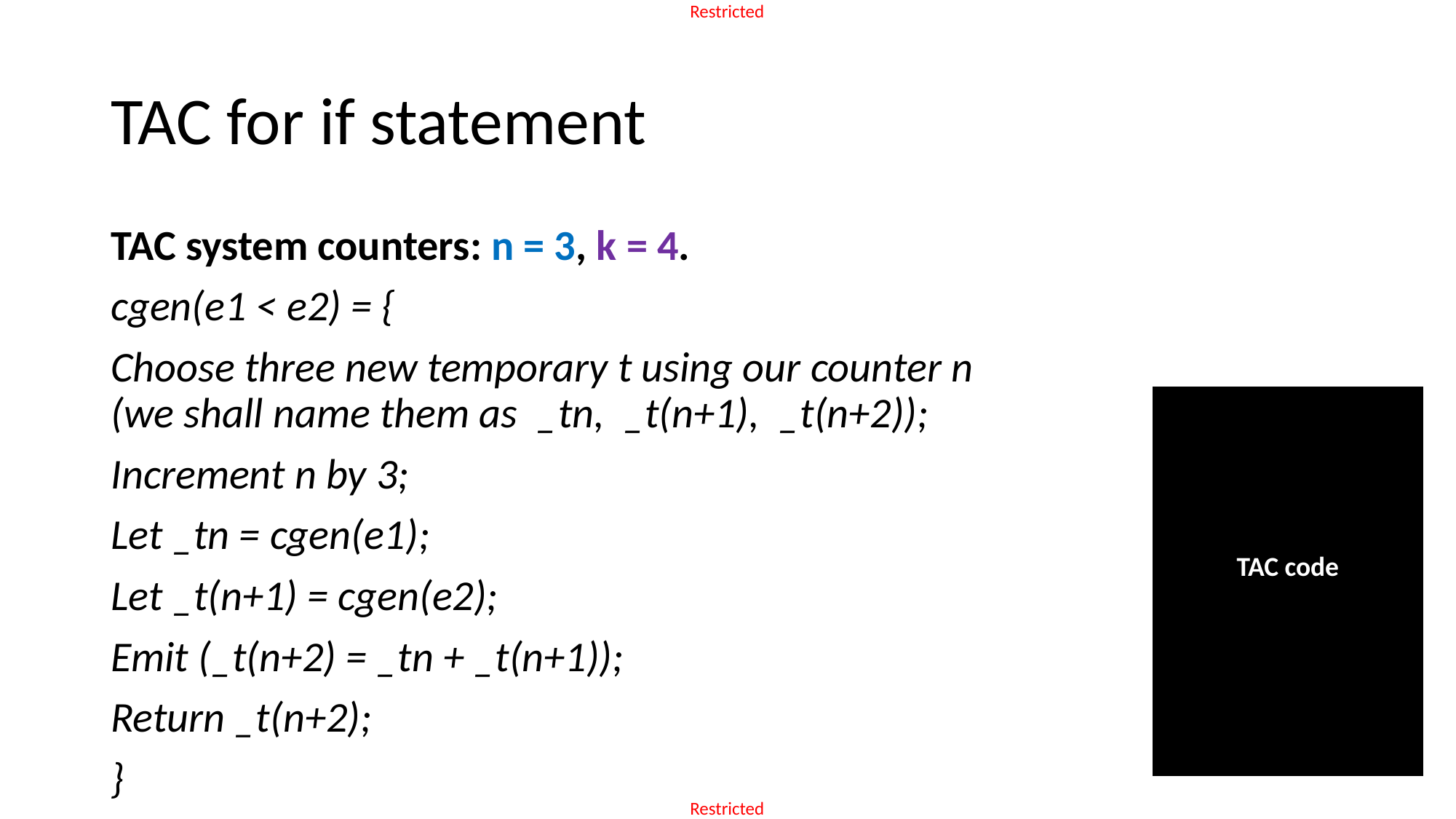

# TAC for if statement
TAC system counters: n = 3, k = 4.
cgen(e1 < e2) = {
Choose three new temporary t using our counter n
(we shall name them as  _tn,  _t(n+1),  _t(n+2));
Increment n by 3;
Let _tn = cgen(e1);
Let _t(n+1) = cgen(e2);
Emit (_t(n+2) = _tn + _t(n+1));
Return _t(n+2);
}

TAC code